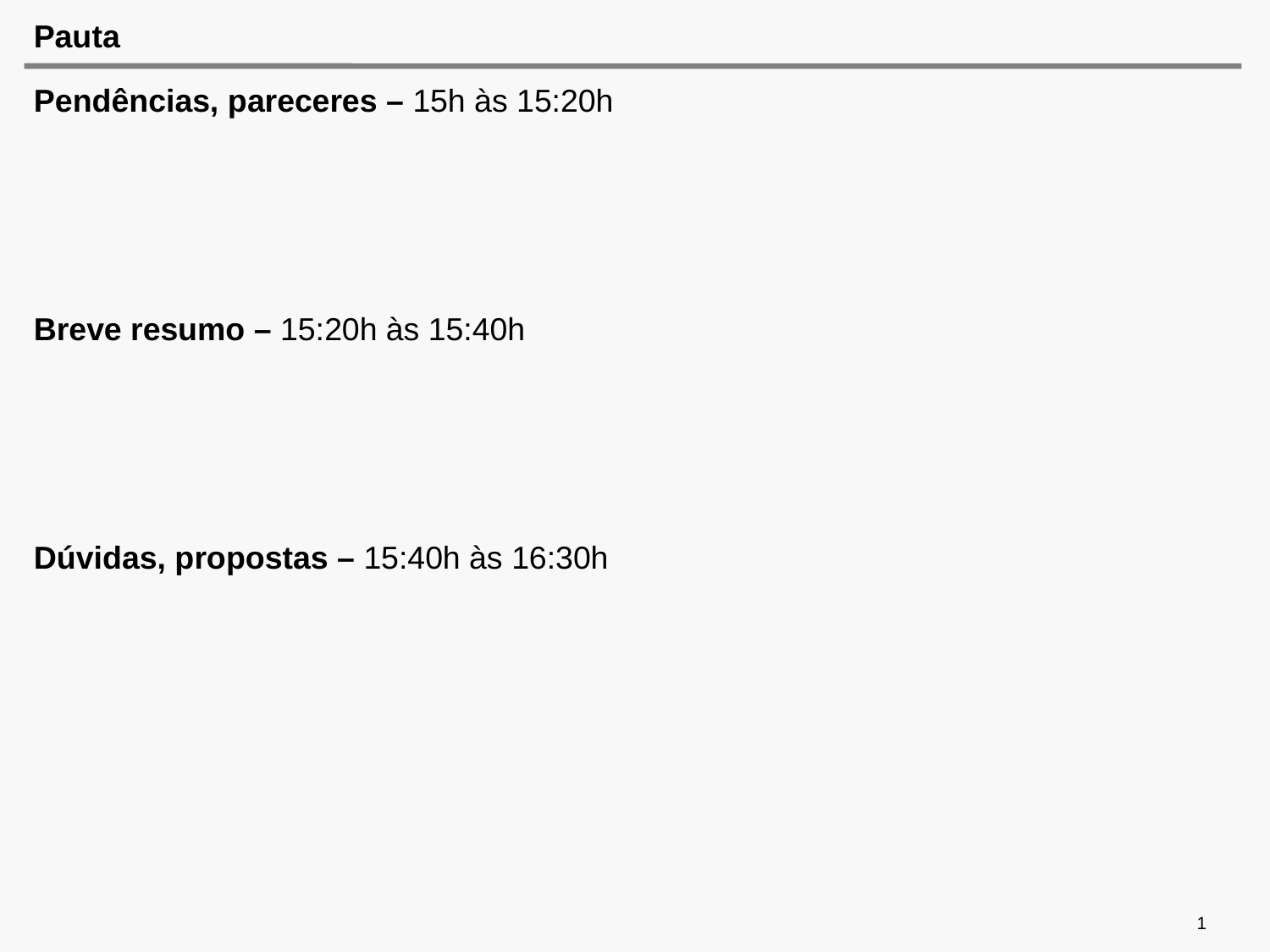

# Pauta

Pendências, pareceres – 15h às 15:20h

Breve resumo – 15:20h às 15:40h

Dúvidas, propostas – 15:40h às 16:30h

1